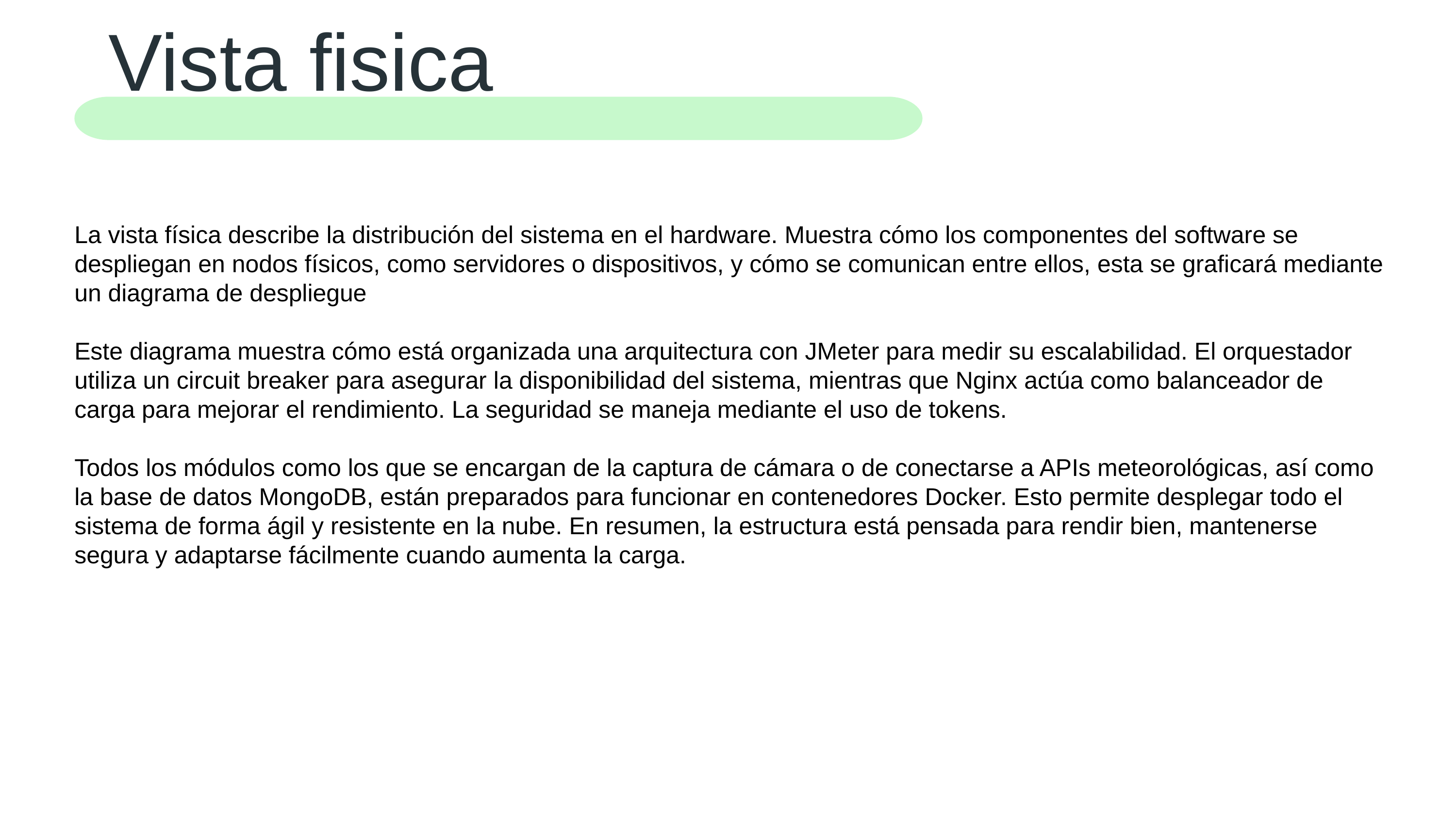

Vista fisica

La vista física describe la distribución del sistema en el hardware. Muestra cómo los componentes del software se despliegan en nodos físicos, como servidores o dispositivos, y cómo se comunican entre ellos, esta se graficará mediante un diagrama de despliegue

Este diagrama muestra cómo está organizada una arquitectura con JMeter para medir su escalabilidad. El orquestador utiliza un circuit breaker para asegurar la disponibilidad del sistema, mientras que Nginx actúa como balanceador de carga para mejorar el rendimiento. La seguridad se maneja mediante el uso de tokens.

Todos los módulos como los que se encargan de la captura de cámara o de conectarse a APIs meteorológicas, así como la base de datos MongoDB, están preparados para funcionar en contenedores Docker. Esto permite desplegar todo el sistema de forma ágil y resistente en la nube. En resumen, la estructura está pensada para rendir bien, mantenerse segura y adaptarse fácilmente cuando aumenta la carga.